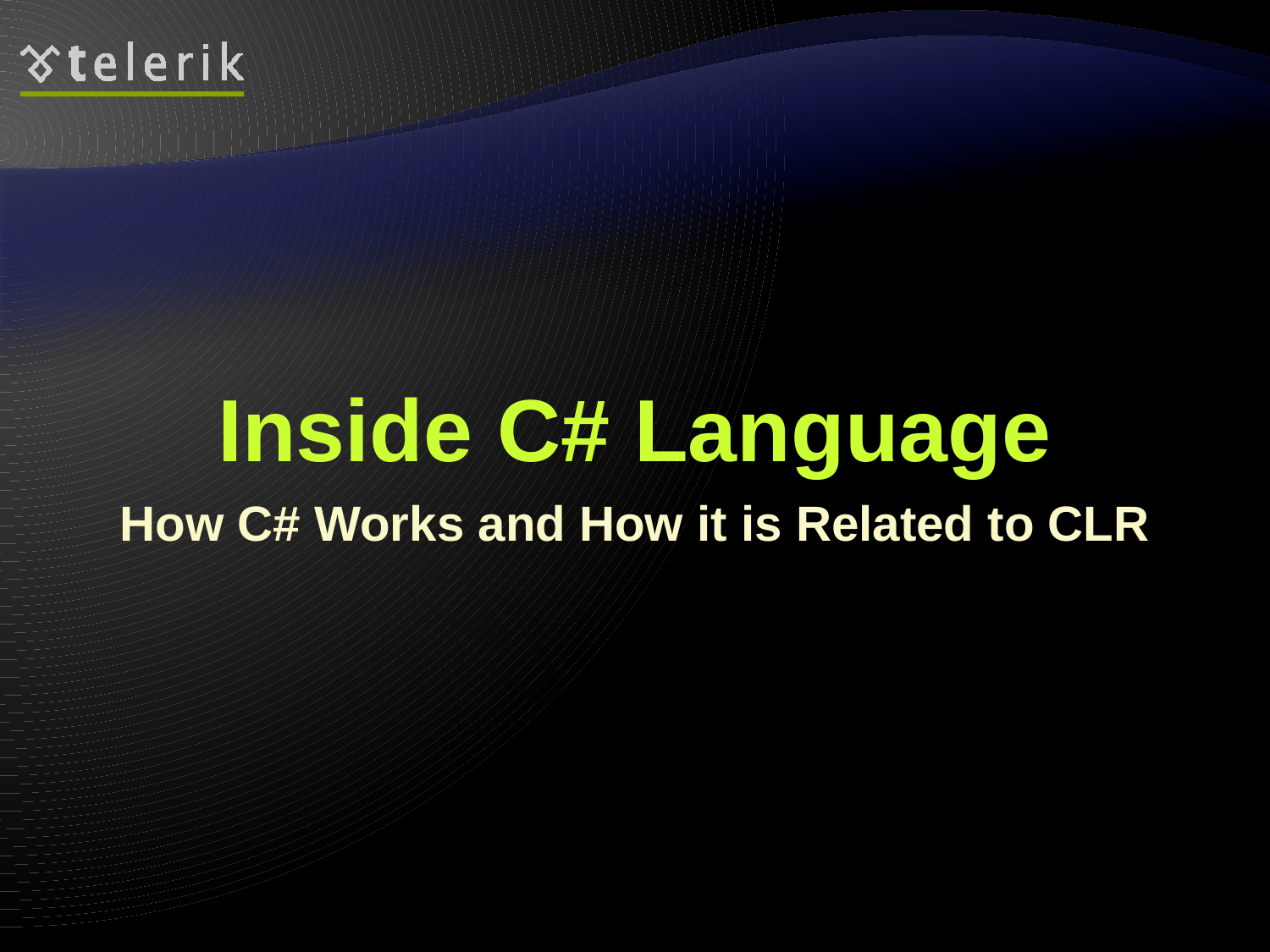

# Inside C# Language
How C# Works and How it is Related to CLR